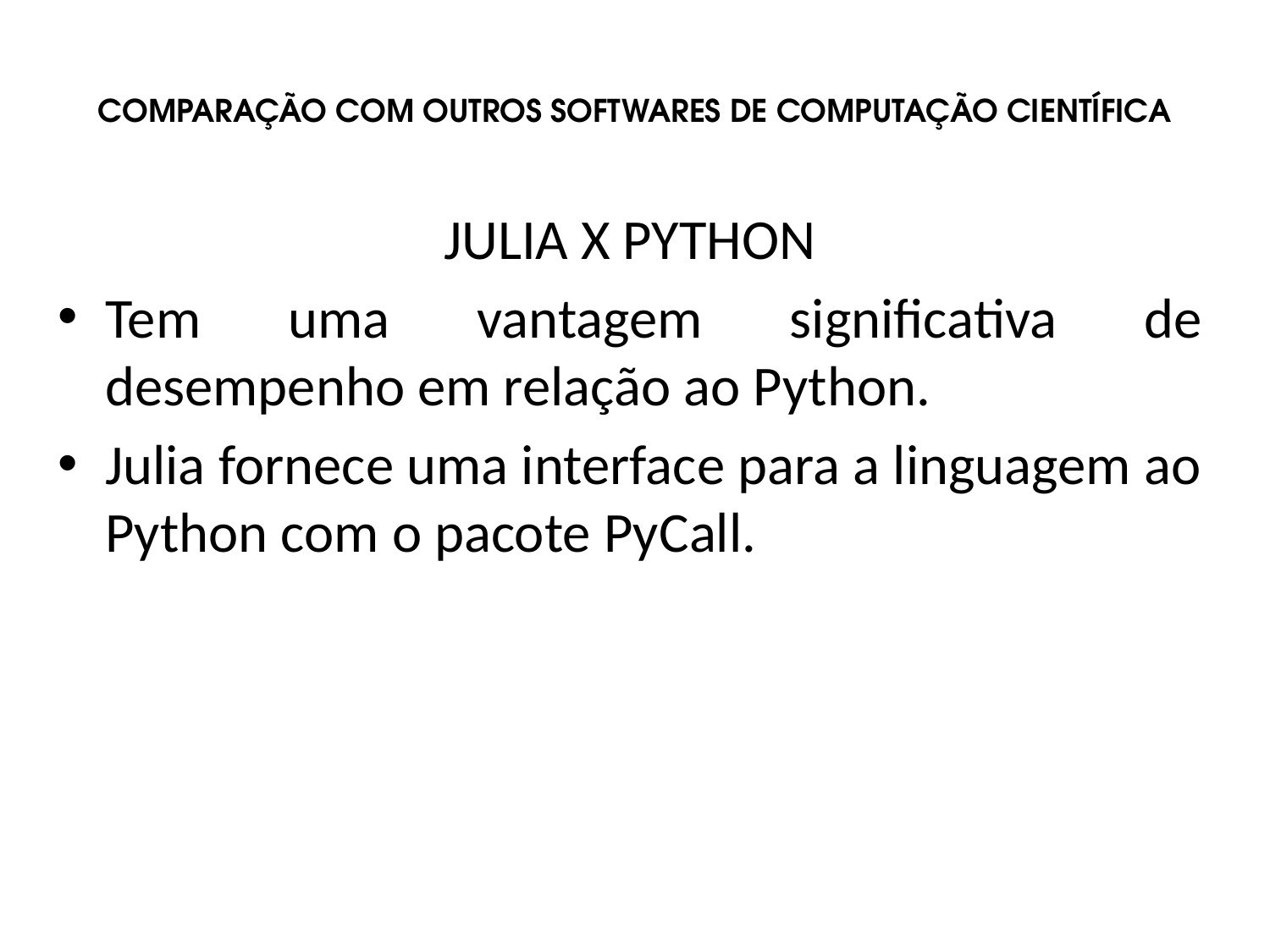

# COMPARAÇÃO COM OUTROS SOFTWARES DE COMPUTAÇÃO CIENTÍFICA
JULIA X PYTHON
Tem uma vantagem significativa de desempenho em relação ao Python.
Julia fornece uma interface para a linguagem ao Python com o pacote Py­Call.